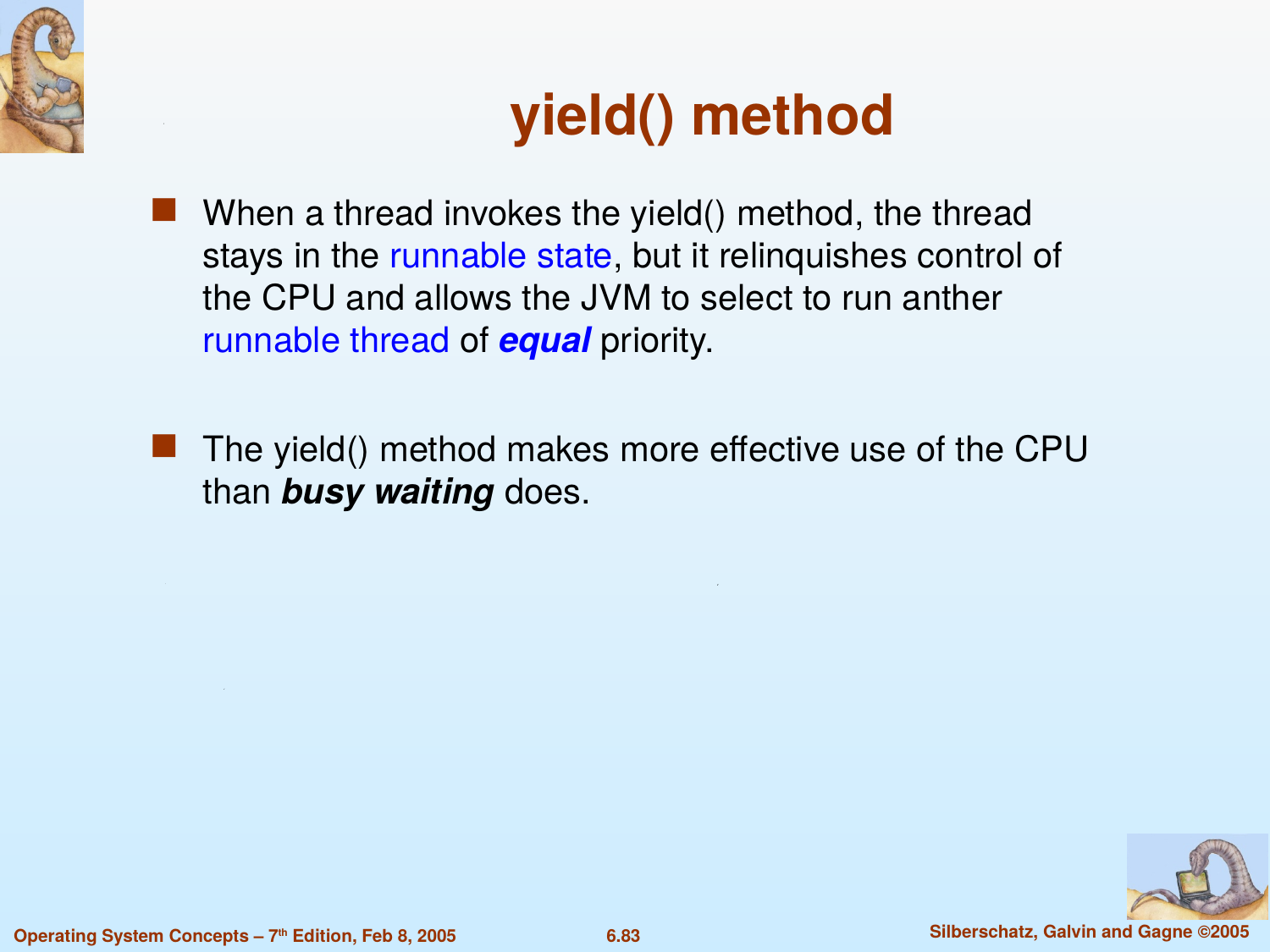

yield() method
When a thread invokes the yield() method, the thread stays in the runnable state, but it relinquishes control of the CPU and allows the JVM to select to run anther runnable thread of equal priority.

The yield() method makes more effective use of the CPU than busy waiting does.